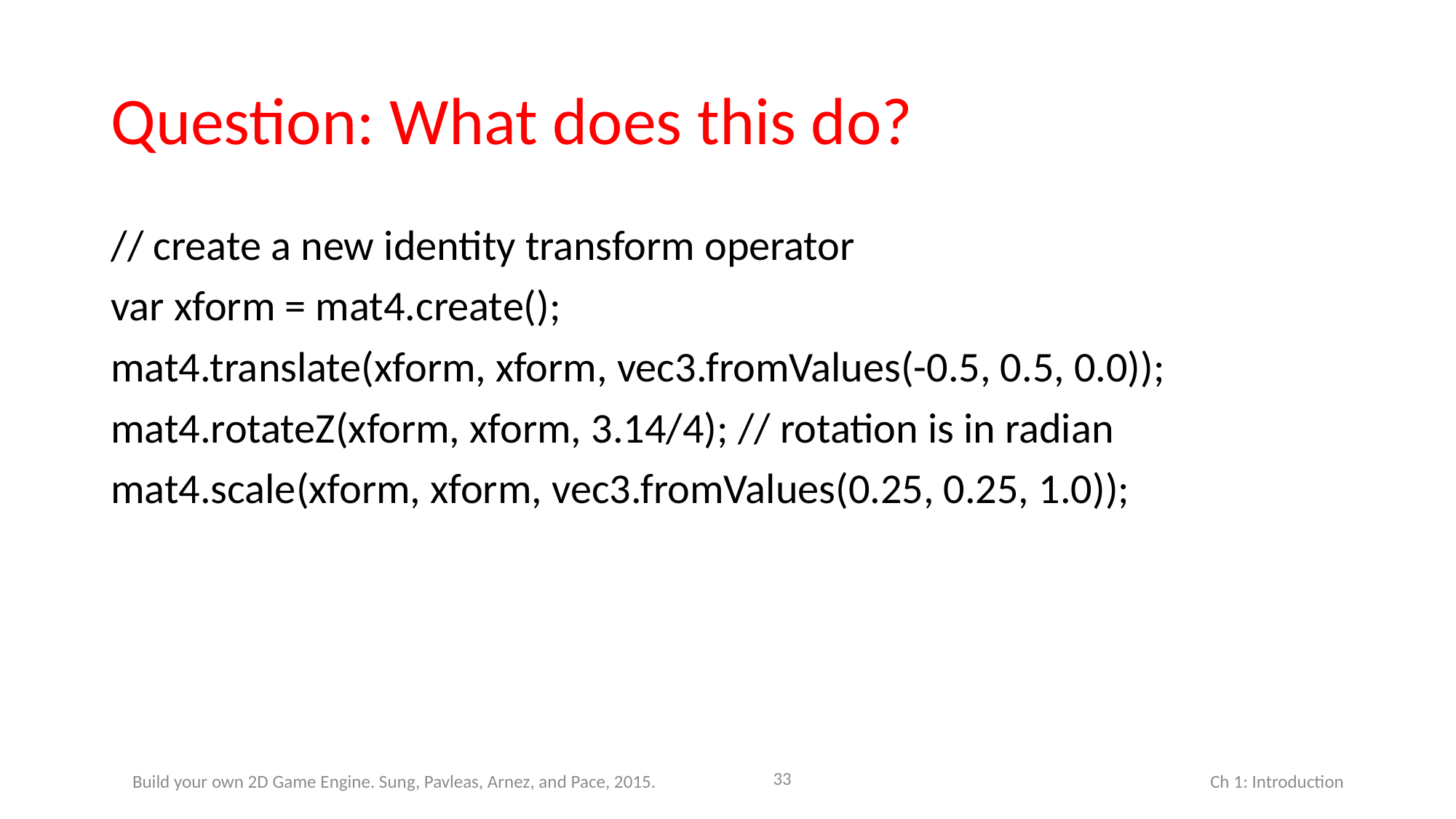

# Question: What does this do?
// create a new identity transform operator
var xform = mat4.create();
mat4.translate(xform, xform, vec3.fromValues(-0.5, 0.5, 0.0));
mat4.rotateZ(xform, xform, 3.14/4); // rotation is in radian
mat4.scale(xform, xform, vec3.fromValues(0.25, 0.25, 1.0));